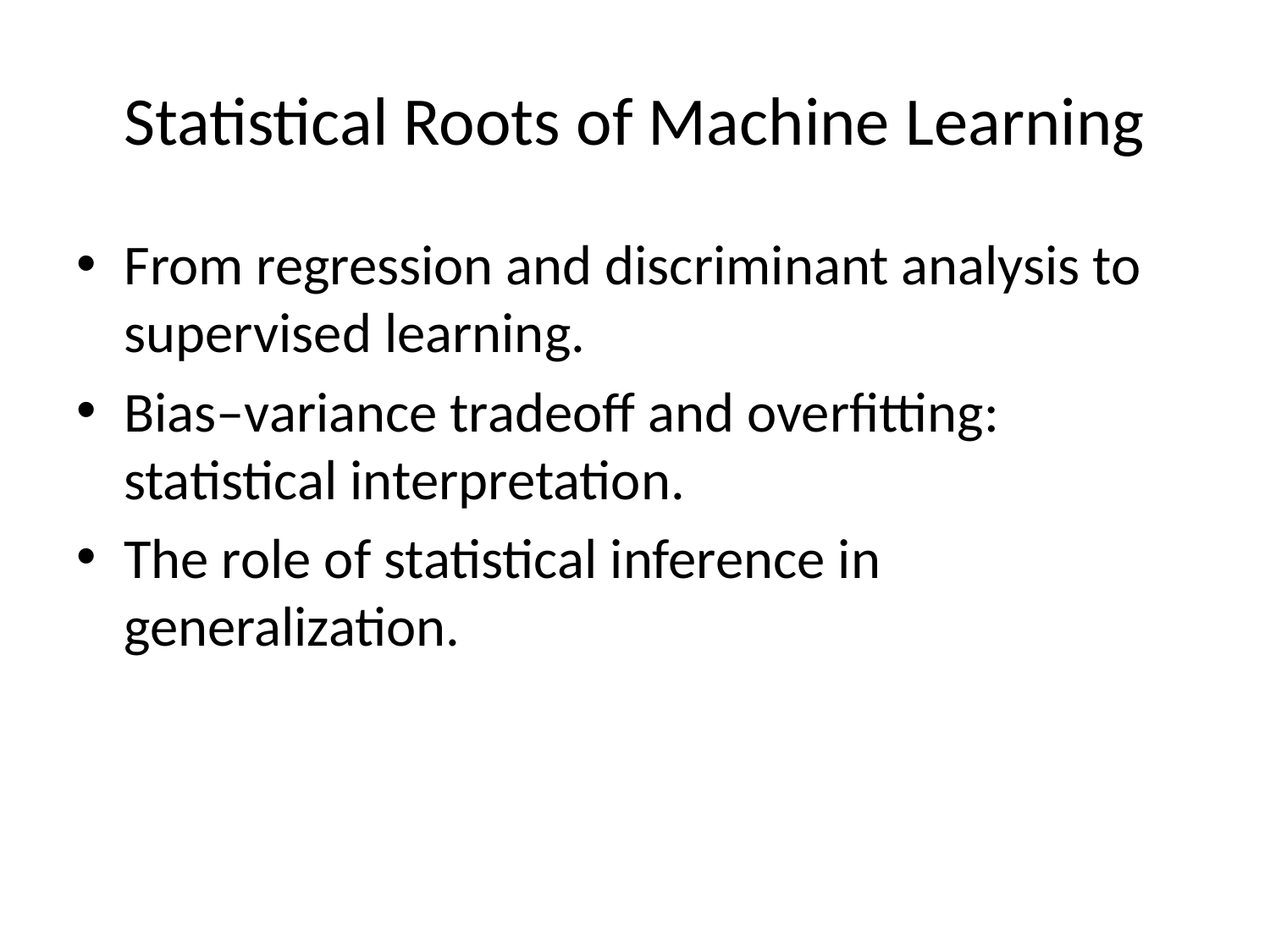

# Statistical Roots of Machine Learning
From regression and discriminant analysis to supervised learning.
Bias–variance tradeoff and overfitting: statistical interpretation.
The role of statistical inference in generalization.